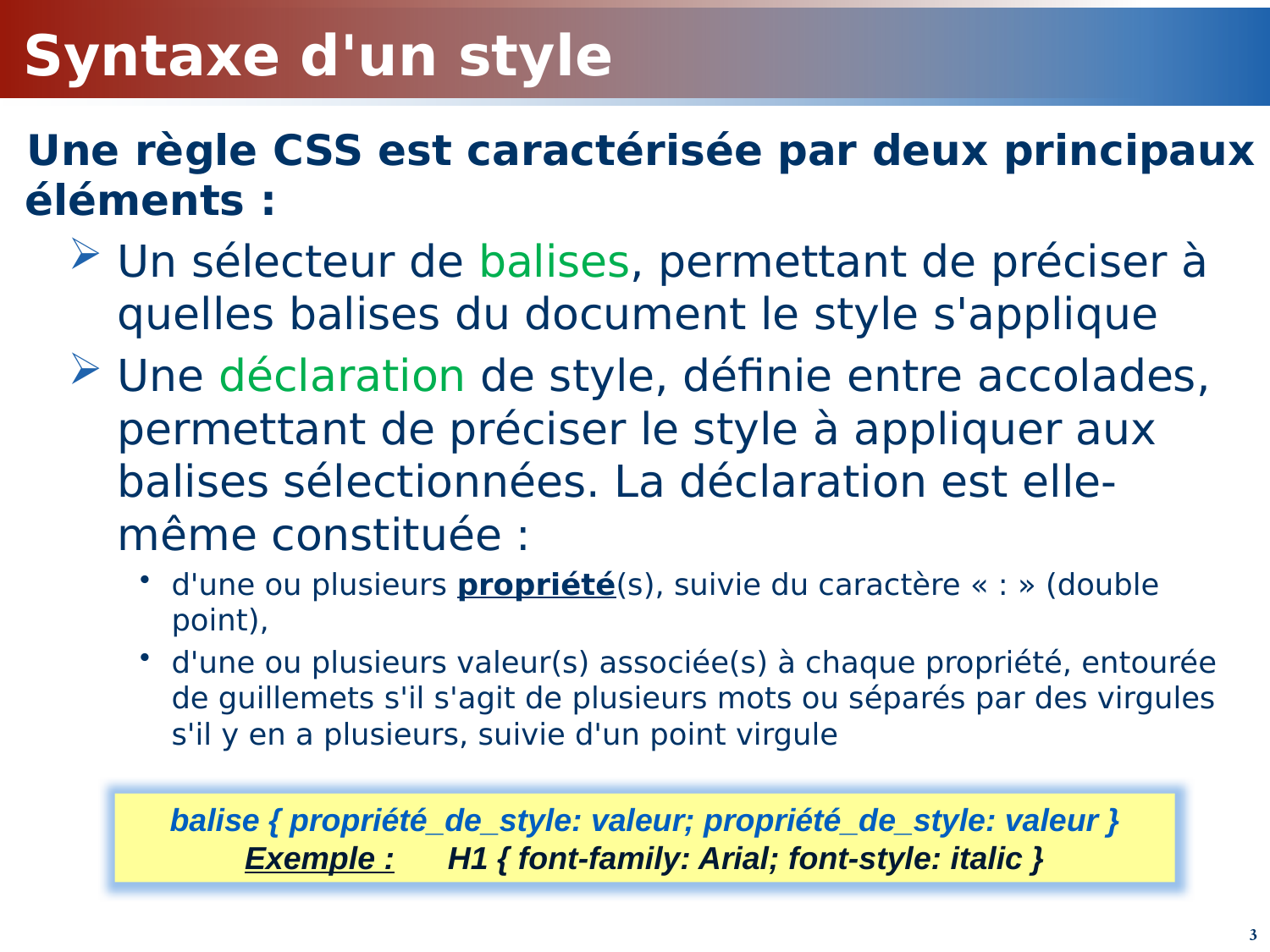

# Syntaxe d'un style
Une règle CSS est caractérisée par deux principaux éléments :
Un sélecteur de balises, permettant de préciser à quelles balises du document le style s'applique
Une déclaration de style, définie entre accolades, permettant de préciser le style à appliquer aux balises sélectionnées. La déclaration est elle-même constituée :
d'une ou plusieurs propriété(s), suivie du caractère « : » (double point),
d'une ou plusieurs valeur(s) associée(s) à chaque propriété, entourée de guillemets s'il s'agit de plusieurs mots ou séparés par des virgules s'il y en a plusieurs, suivie d'un point virgule
balise { propriété_de_style: valeur; propriété_de_style: valeur }
Exemple :      H1 { font-family: Arial; font-style: italic }
3